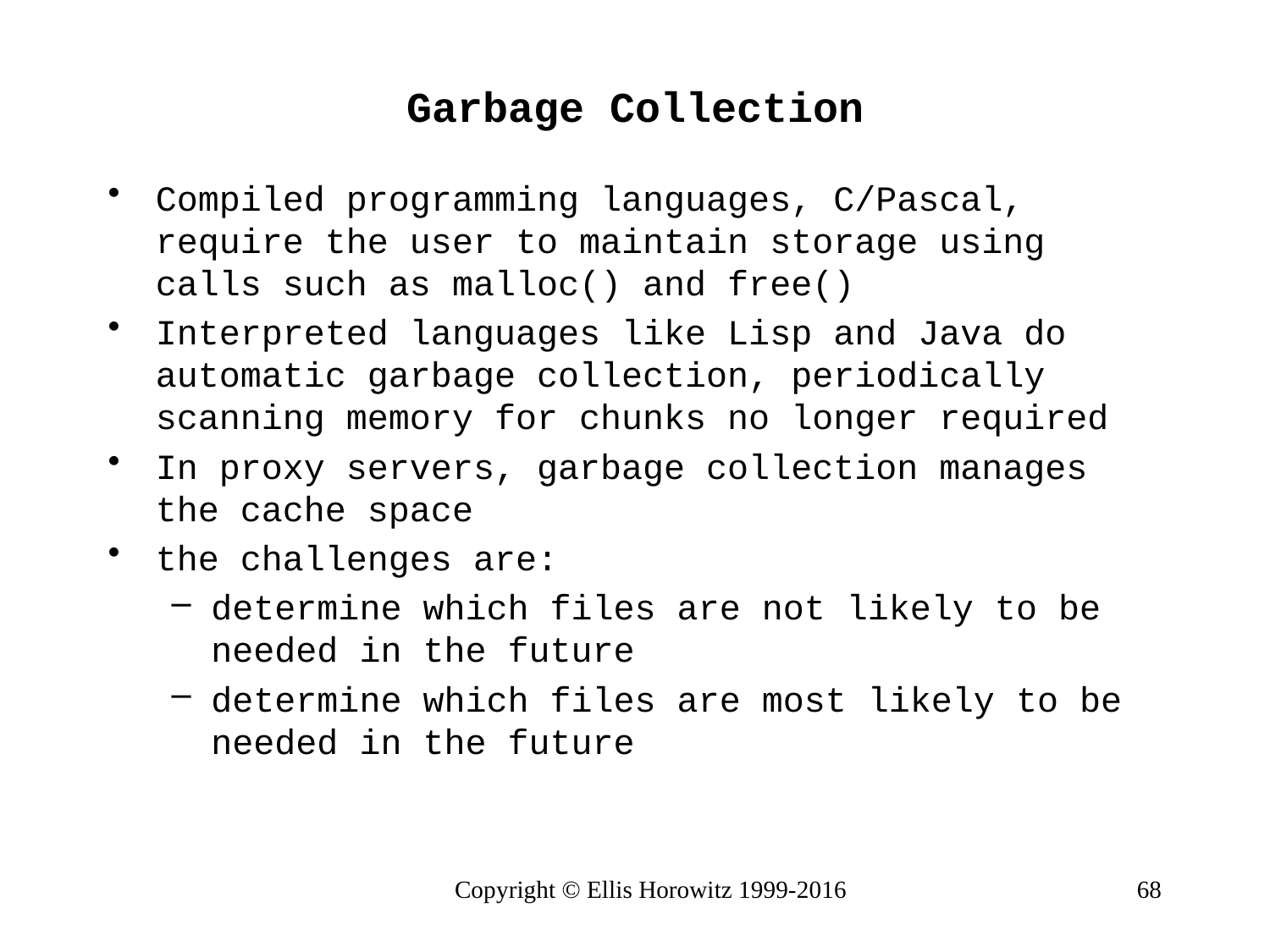

# Garbage Collection
Compiled programming languages, C/Pascal, require the user to maintain storage using calls such as malloc() and free()
Interpreted languages like Lisp and Java do automatic garbage collection, periodically scanning memory for chunks no longer required
In proxy servers, garbage collection manages the cache space
the challenges are:
determine which files are not likely to be needed in the future
determine which files are most likely to be needed in the future
Copyright © Ellis Horowitz 1999-2016
68